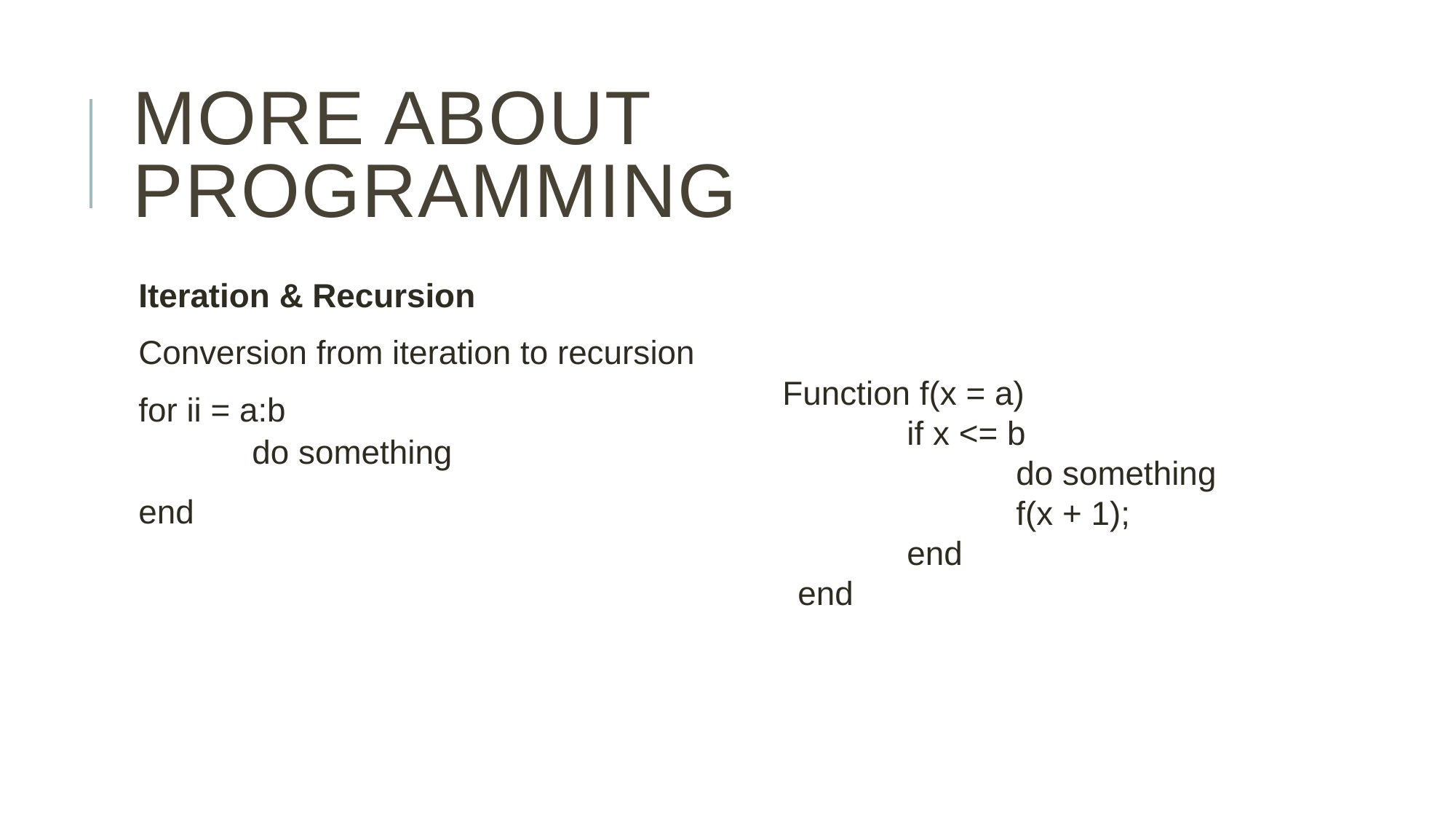

# MORE ABOUT PROGRAMMING
Iteration & Recursion
Conversion from iteration to recursion
for ii = a:b
	do something
end

Function f(x = a)
	if x <= b
		do something
		f(x + 1);
	end
end